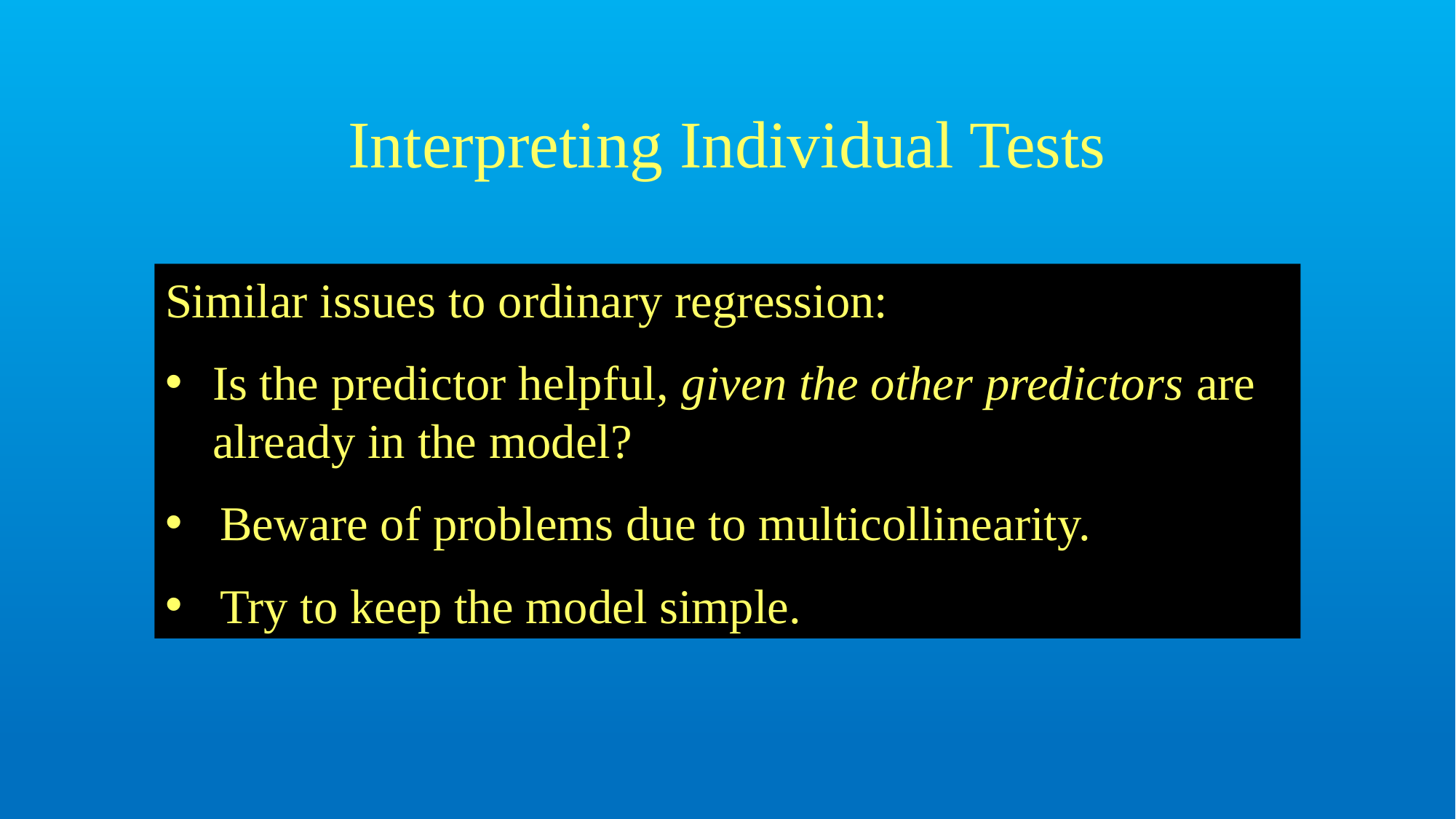

# Interpreting Individual Tests
Similar issues to ordinary regression:
Is the predictor helpful, given the other predictors are already in the model?
Beware of problems due to multicollinearity.
Try to keep the model simple.